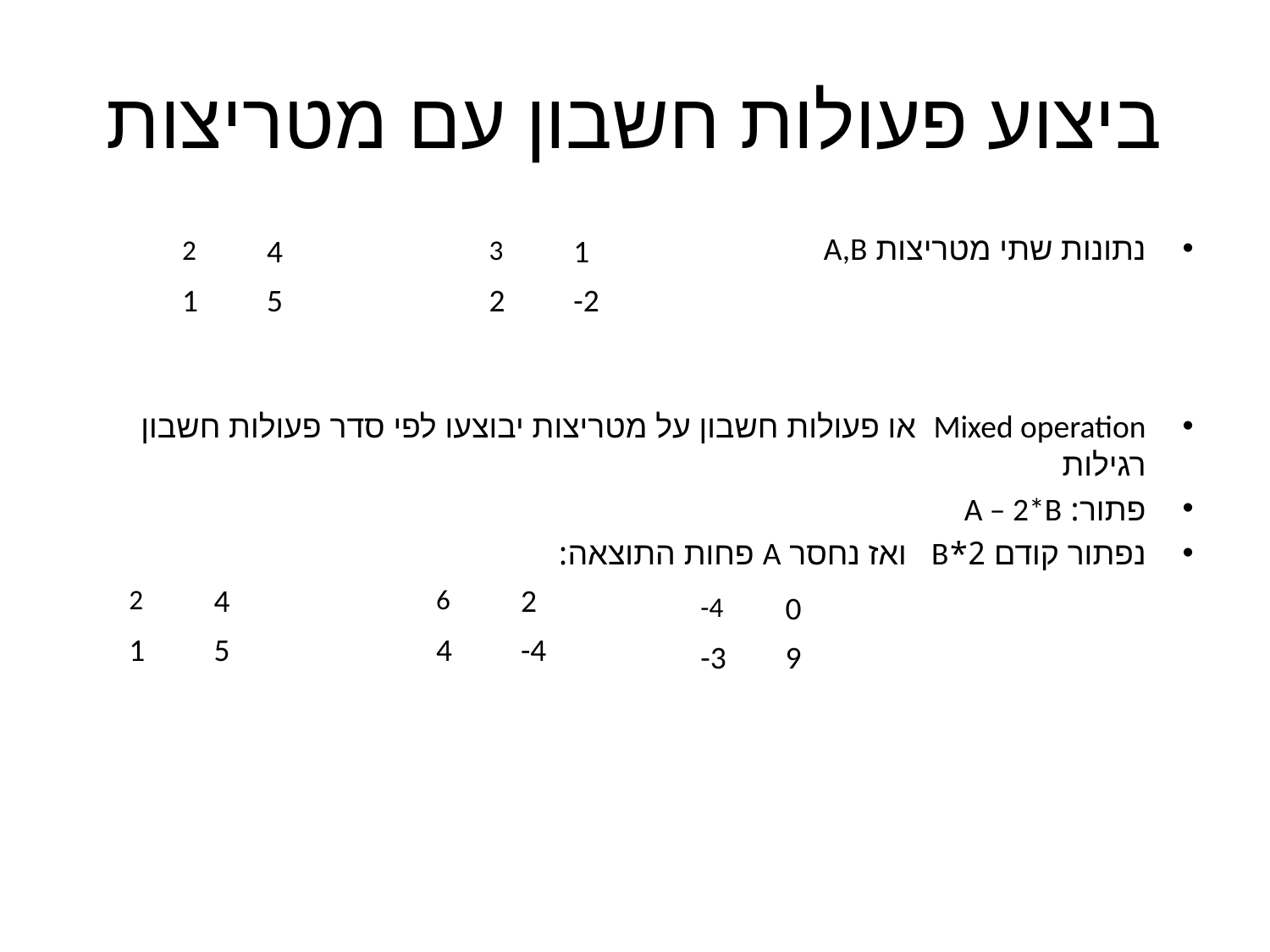

# ביצוע פעולות חשבון עם מטריצות
נתונות שתי מטריצות A,B

Mixed operation  או פעולות חשבון על מטריצות יבוצעו לפי סדר פעולות חשבון רגילות
פתור: A – 2*B
נפתור קודם 2*B   ואז נחסר A פחות התוצאה:

| 2 | 4 |
| --- | --- |
| 1 | 5 |
| 3 | 1 |
| --- | --- |
| 2 | -2 |
| 2 | 4 |
| --- | --- |
| 1 | 5 |
| 6 | 2 |
| --- | --- |
| 4 | -4 |
| -4 | 0 |
| --- | --- |
| -3 | 9 |